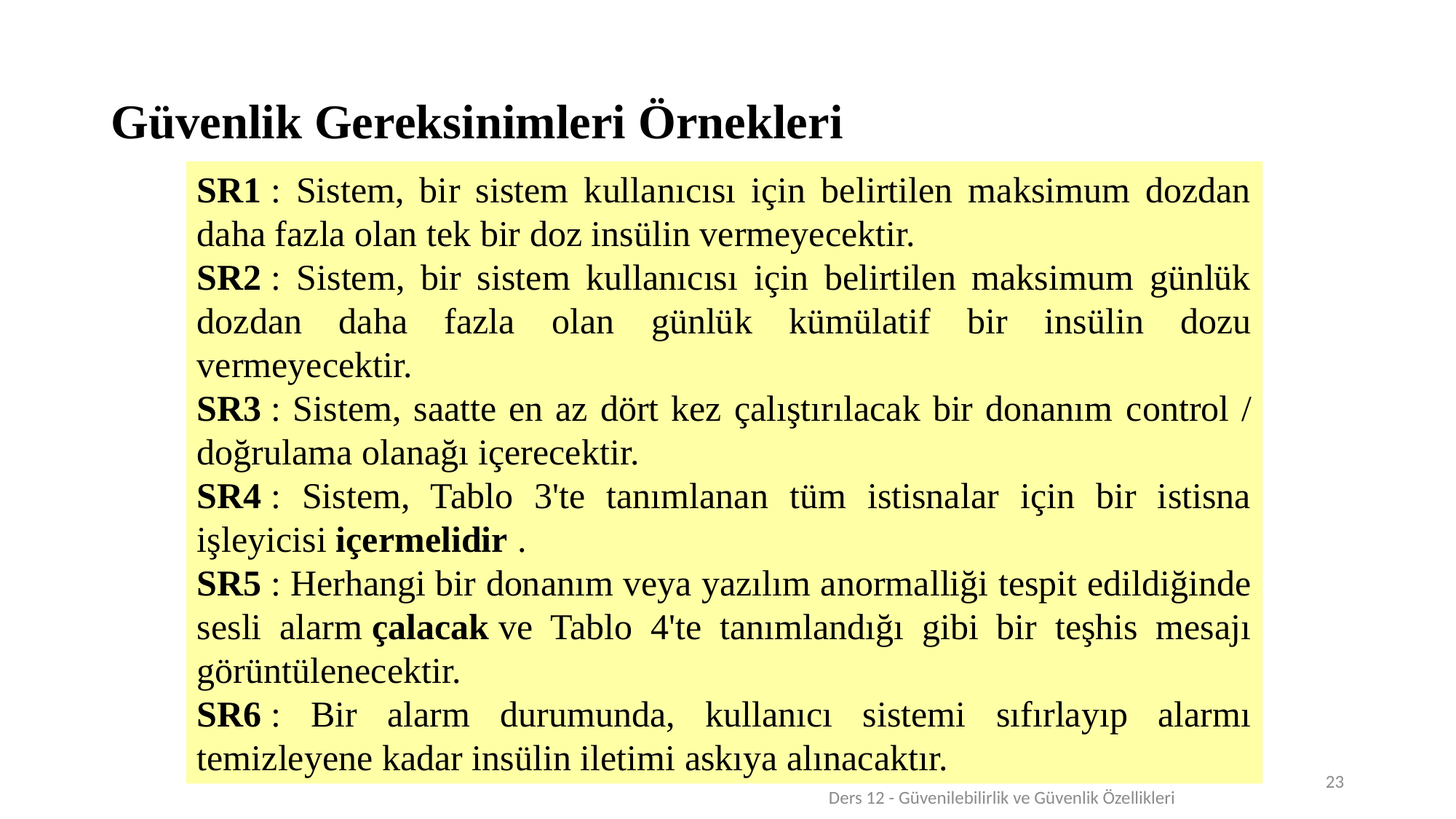

# Güvenlik Gereksinimleri Örnekleri
SR1 : Sistem, bir sistem kullanıcısı için belirtilen maksimum dozdan daha fazla olan tek bir doz insülin vermeyecektir.
SR2 : Sistem, bir sistem kullanıcısı için belirtilen maksimum günlük dozdan daha fazla olan günlük kümülatif bir insülin dozu vermeyecektir.
SR3 : Sistem, saatte en az dört kez çalıştırılacak bir donanım control / doğrulama olanağı içerecektir.
SR4 : Sistem, Tablo 3'te tanımlanan tüm istisnalar için bir istisna işleyicisi içermelidir .
SR5 : Herhangi bir donanım veya yazılım anormalliği tespit edildiğinde sesli alarm çalacak ve Tablo 4'te tanımlandığı gibi bir teşhis mesajı görüntülenecektir.
SR6 : Bir alarm durumunda, kullanıcı sistemi sıfırlayıp alarmı temizleyene kadar insülin iletimi askıya alınacaktır.
23
Ders 12 - Güvenilebilirlik ve Güvenlik Özellikleri